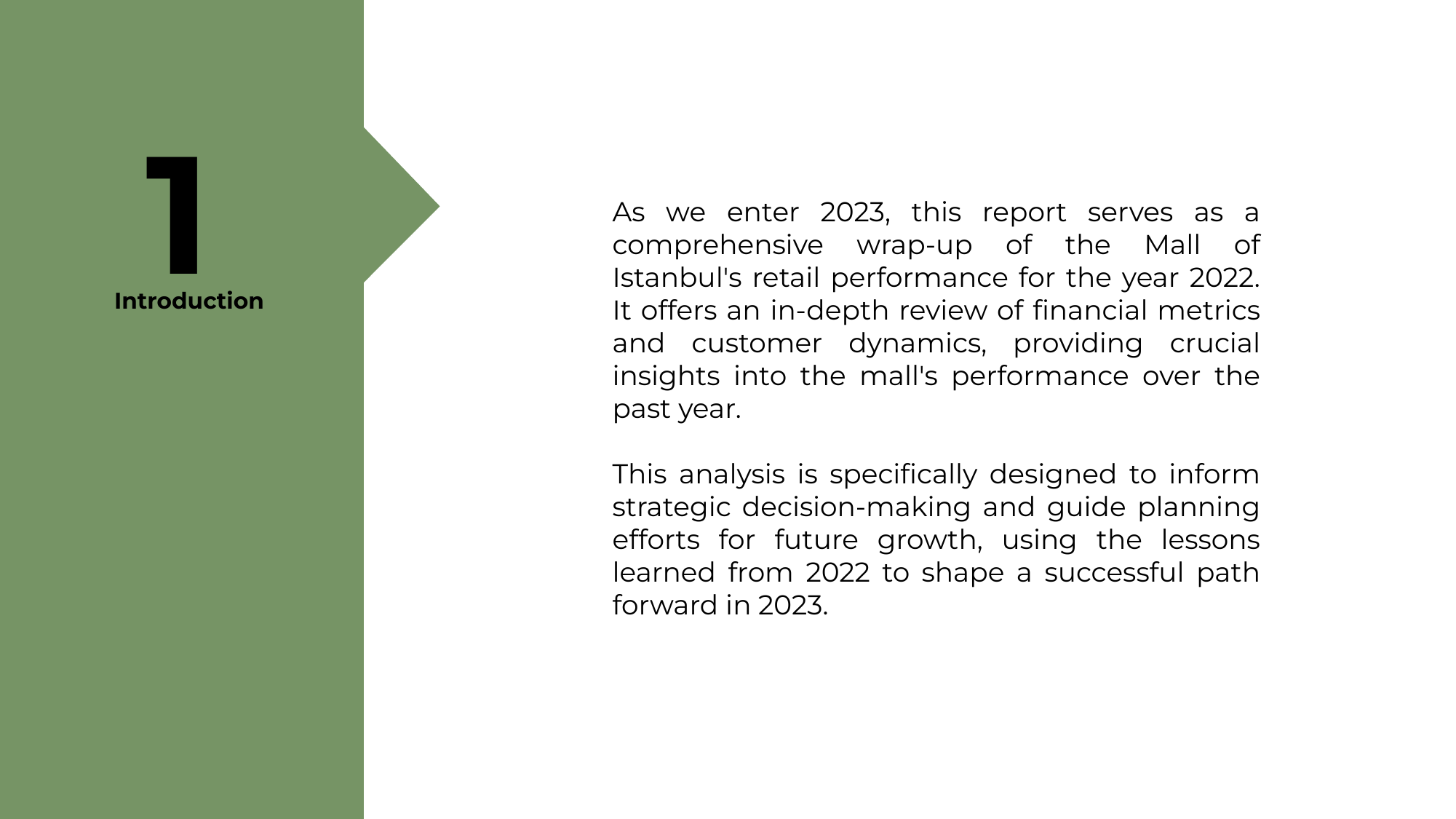

1
Introduction

As we enter 2023, this report serves as a comprehensive wrap-up of the Mall of Istanbul's retail performance for the year 2022. It offers an in-depth review of financial metrics and customer dynamics, providing crucial insights into the mall's performance over the past year.

This analysis is specifically designed to inform strategic decision-making and guide planning efforts for future growth, using the lessons learned from 2022 to shape a successful path forward in 2023.